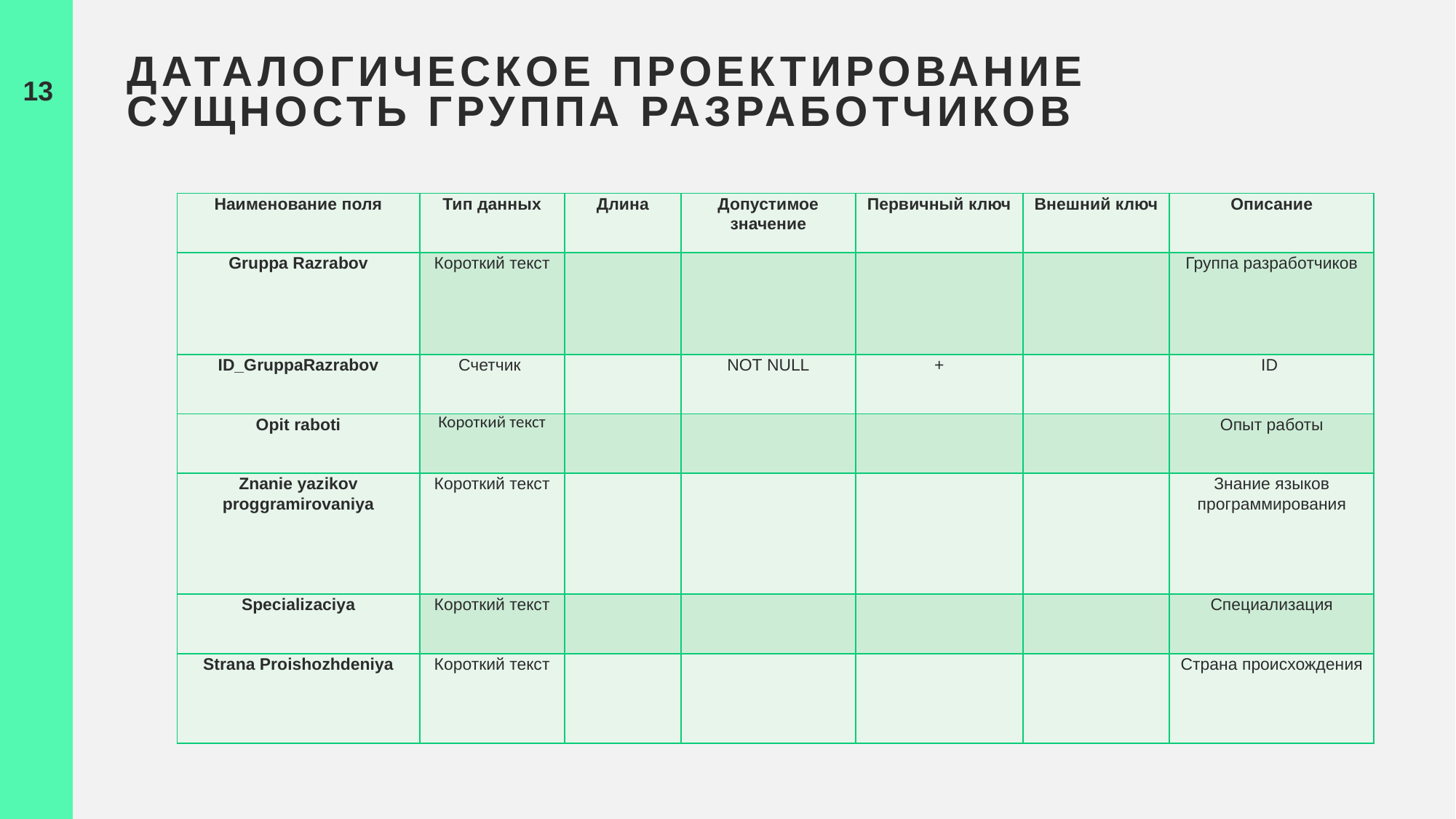

# Даталогическое проектирование Сущность Группа разработчиков
13
| Наименование поля | Тип данных | Длина | Допустимое значение | Первичный ключ | Внешний ключ | Описание |
| --- | --- | --- | --- | --- | --- | --- |
| Gruppa Razrabov | Короткий текст |  |  |  |  | Группа разработчиков |
| ID\_GruppaRazrabov | Счетчик |  | NOT NULL | + |  | ID |
| Opit raboti | Короткий текст |  |  |  |  | Опыт работы |
| Znanie yazikov proggramirovaniya | Короткий текст |  |  |  |  | Знание языков программирования |
| Specializaciya | Короткий текст |  |  |  |  | Специализация |
| Strana Proishozhdeniya | Короткий текст |  |  |  |  | Страна происхождения |